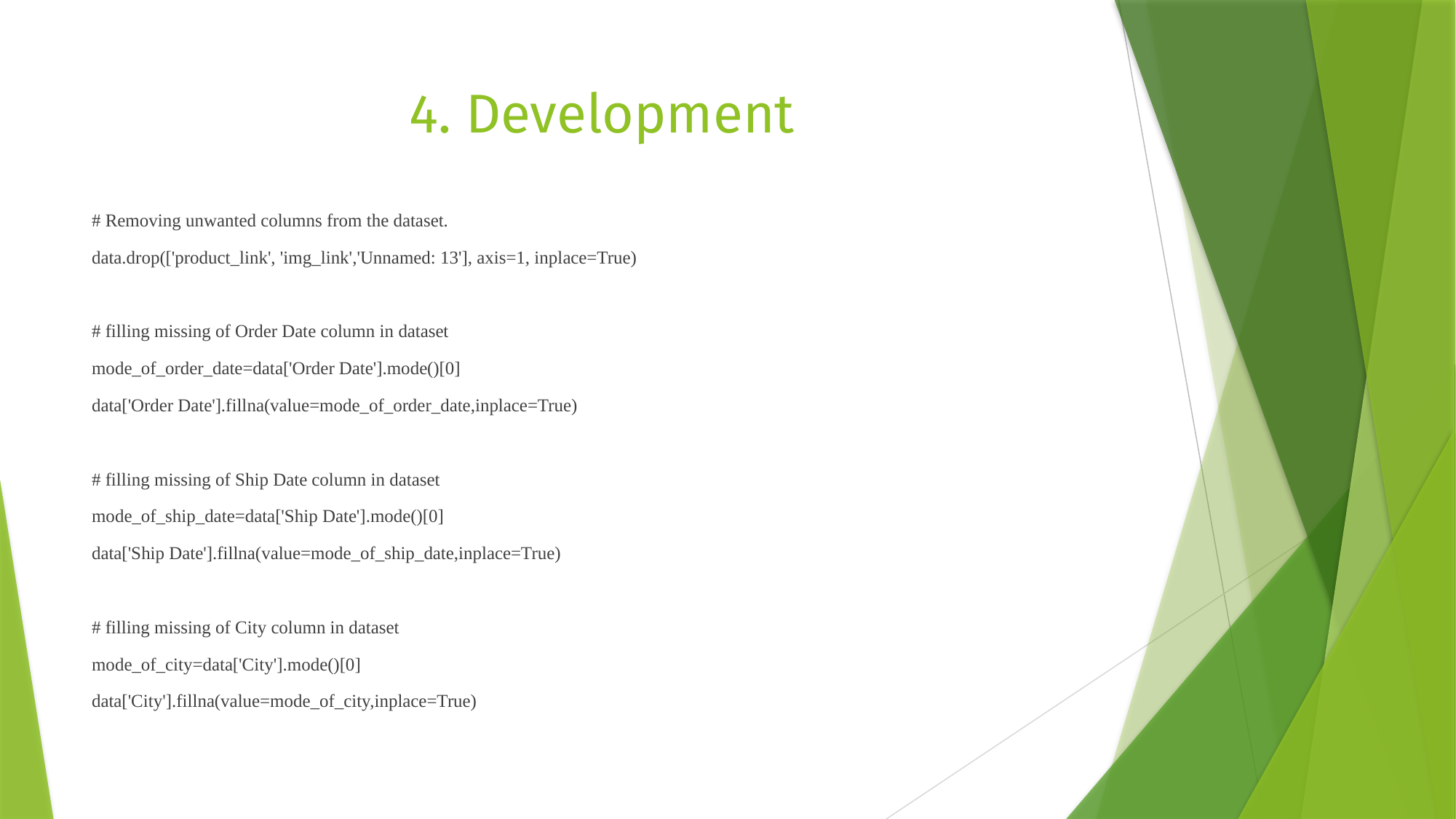

# 4. Development
# Removing unwanted columns from the dataset.
data.drop(['product_link', 'img_link','Unnamed: 13'], axis=1, inplace=True)

# filling missing of Order Date column in dataset
mode_of_order_date=data['Order Date'].mode()[0]
data['Order Date'].fillna(value=mode_of_order_date,inplace=True)

# filling missing of Ship Date column in dataset
mode_of_ship_date=data['Ship Date'].mode()[0]
data['Ship Date'].fillna(value=mode_of_ship_date,inplace=True)

# filling missing of City column in dataset
mode_of_city=data['City'].mode()[0]
data['City'].fillna(value=mode_of_city,inplace=True)